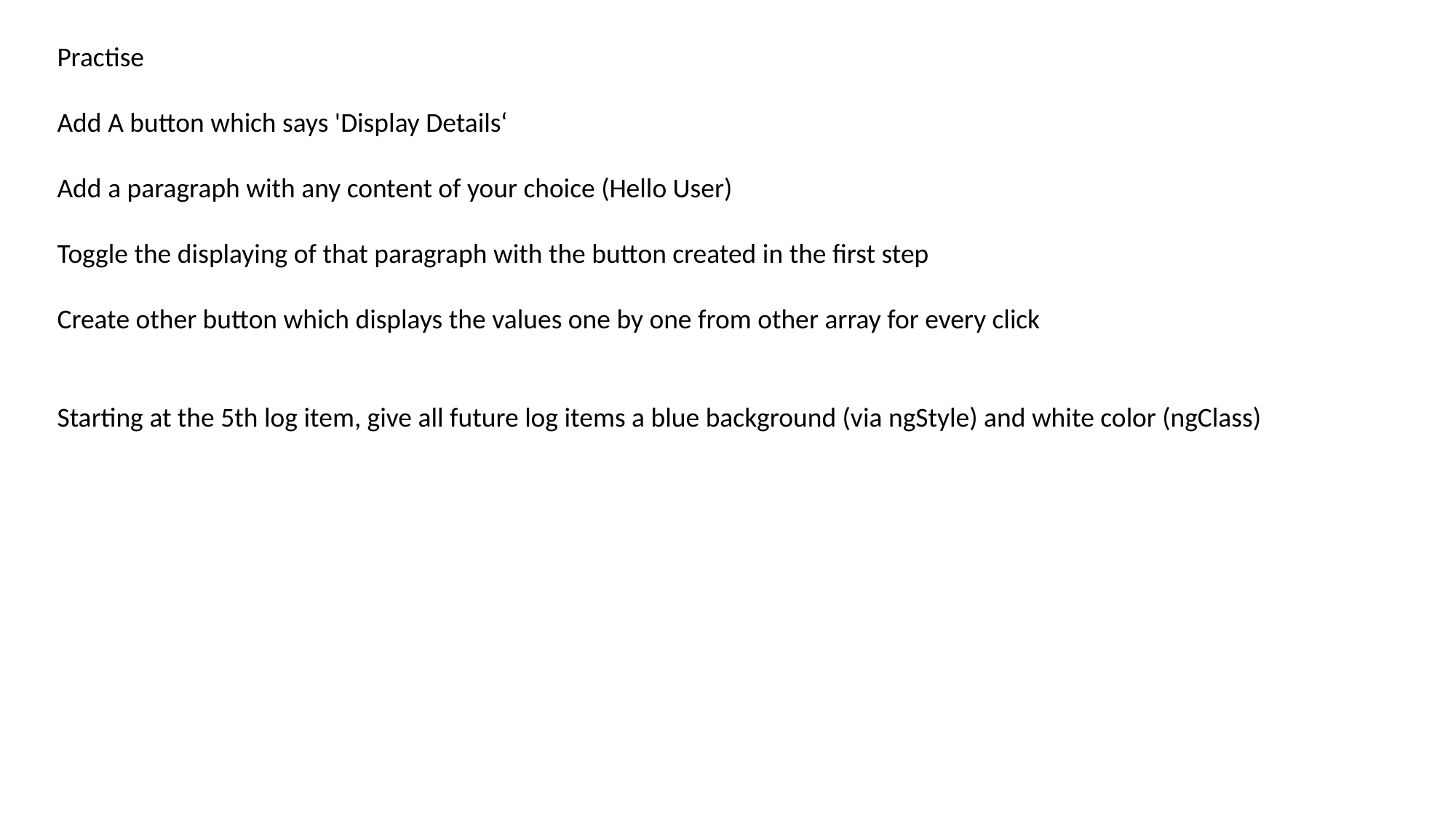

Practise

Add A button which says 'Display Details‘

Add a paragraph with any content of your choice (Hello User)

Toggle the displaying of that paragraph with the button created in the first step

Create other button which displays the values one by one from other array for every click

Starting at the 5th log item, give all future log items a blue background (via ngStyle) and white color (ngClass)